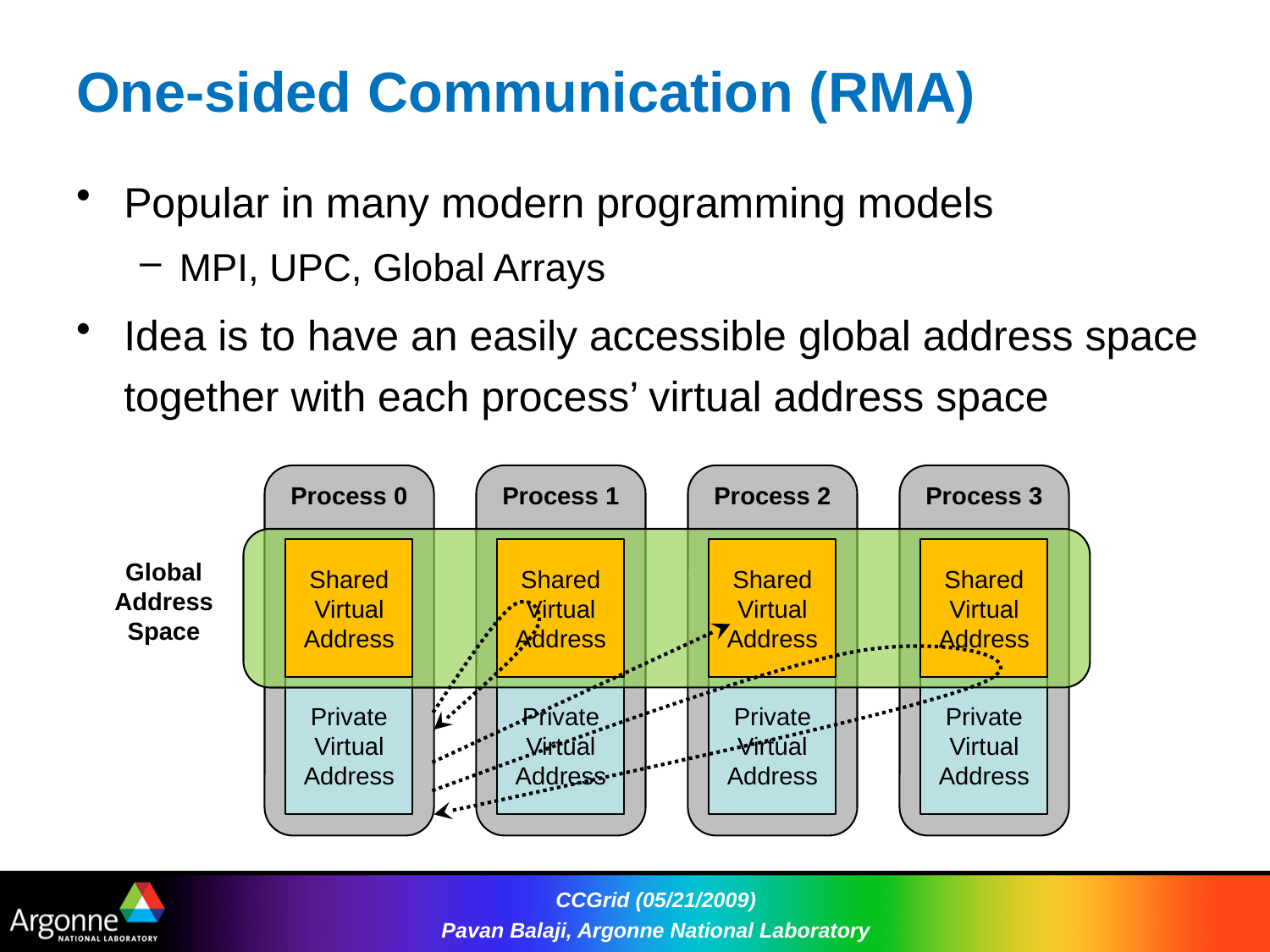

# One-sided Communication (RMA)
Popular in many modern programming models
MPI, UPC, Global Arrays
Idea is to have an easily accessible global address space together with each process’ virtual address space
Process 0
Process 1
Process 2
Process 3

Shared Virtual Address
Shared Virtual Address
Shared Virtual Address
Shared Virtual Address
Global Address Space

Private Virtual Address
Private Virtual Address
Private Virtual Address
Private Virtual Address
CCGrid (05/21/2009)
Pavan Balaji, Argonne National Laboratory